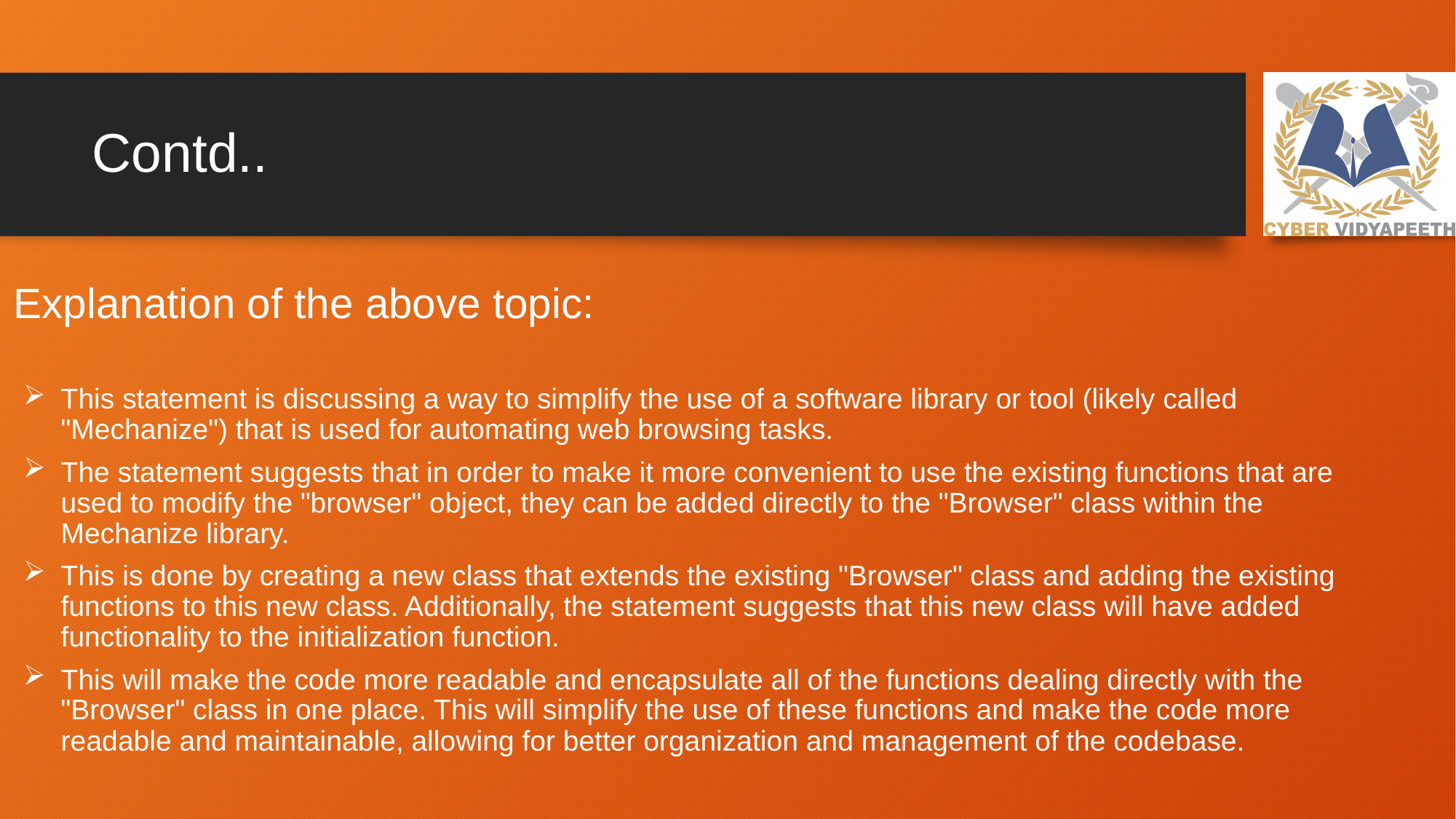

# Contd..
Explanation of the above topic:

This statement is discussing a way to simplify the use of a software library or tool (likely called "Mechanize") that is used for automating web browsing tasks.
The statement suggests that in order to make it more convenient to use the existing functions that are used to modify the "browser" object, they can be added directly to the "Browser" class within the Mechanize library.
This is done by creating a new class that extends the existing "Browser" class and adding the existing functions to this new class. Additionally, the statement suggests that this new class will have added functionality to the initialization function.
This will make the code more readable and encapsulate all of the functions dealing directly with the "Browser" class in one place. This will simplify the use of these functions and make the code more readable and maintainable, allowing for better organization and management of the codebase.